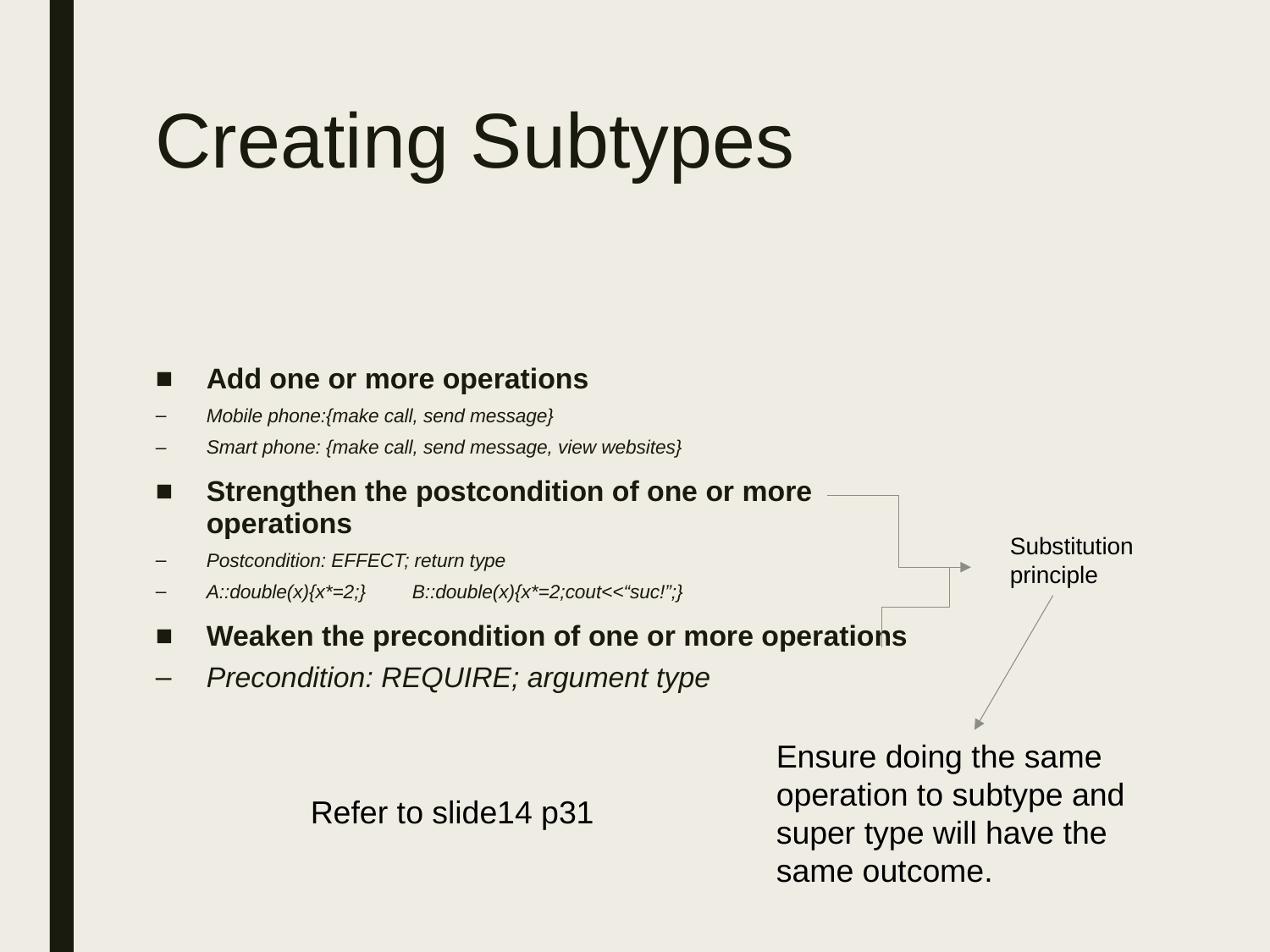

# Creating Subtypes
Add one or more operations
Mobile phone:{make call, send message}
Smart phone: {make call, send message, view websites}
Strengthen the postcondition of one or more operations
Postcondition: EFFECT; return type
A::double(x){x*=2;}	B::double(x){x*=2;cout<<“suc!”;}
Weaken the precondition of one or more operations
Precondition: REQUIRE; argument type

Substitution principle
Ensure doing the same operation to subtype and super type will have the same outcome.
Refer to slide14 p31